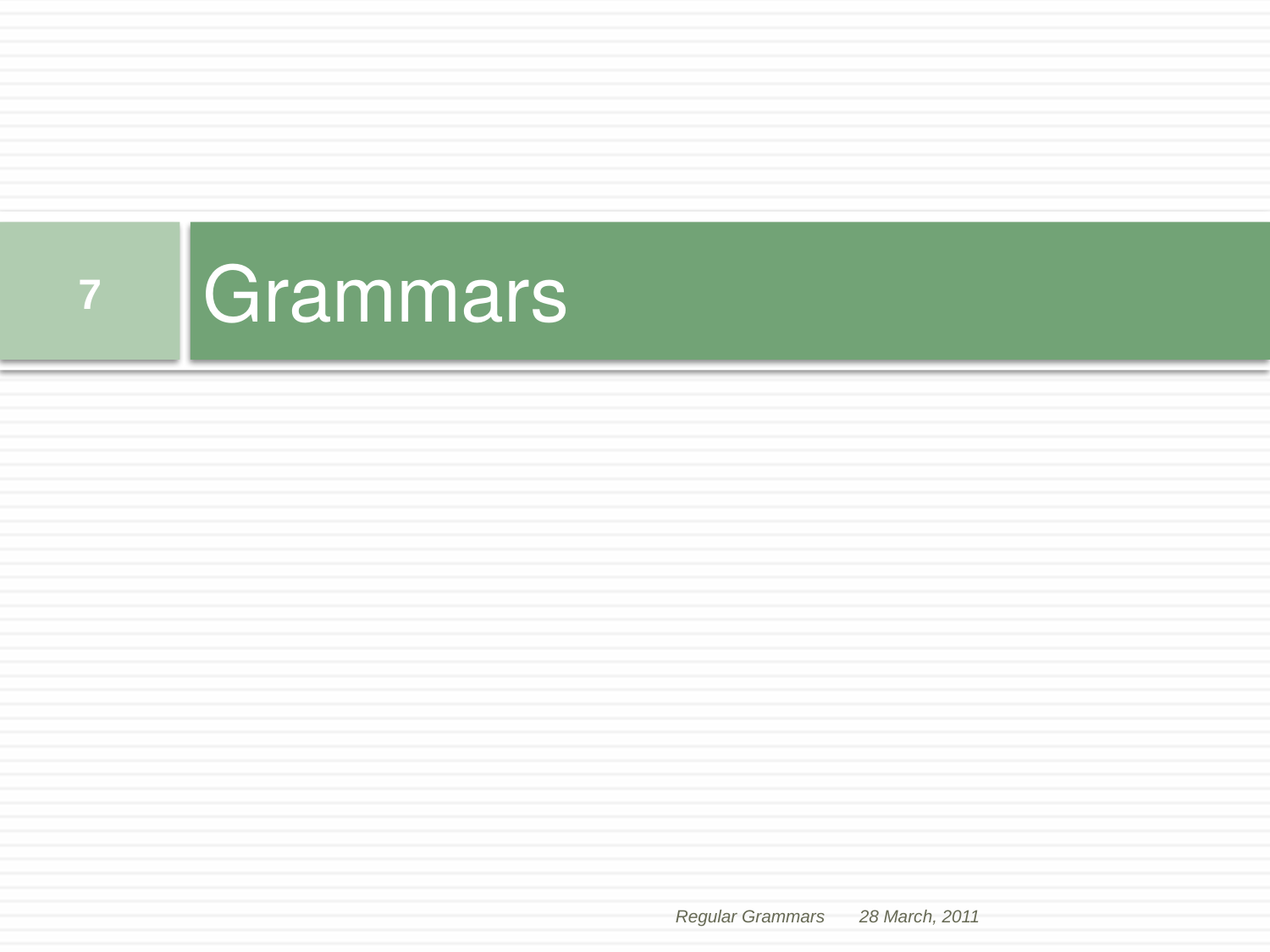

# Grammars
7

Regular Grammars
28 March, 2011